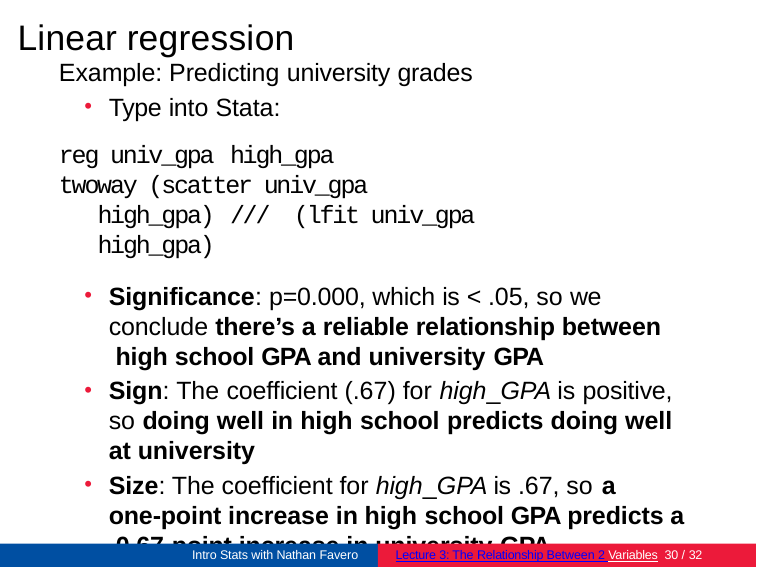

# Linear regression
Example: Predicting university grades
Type into Stata:
reg univ_gpa high_gpa
twoway (scatter univ_gpa high_gpa) ///  (lfit univ_gpa high_gpa)
Significance: p=0.000, which is < .05, so we  conclude there’s a reliable relationship between  high school GPA and university GPA
Sign: The coefficient (.67) for high_GPA is positive,  so doing well in high school predicts doing well  at university
Size: The coefficient for high_GPA is .67, so a
one-point increase in high school GPA predicts a  0.67-point increase in university GPA

Intro Stats with Nathan Favero
Lecture 3: The Relationship Between 2 Variables 30 / 32